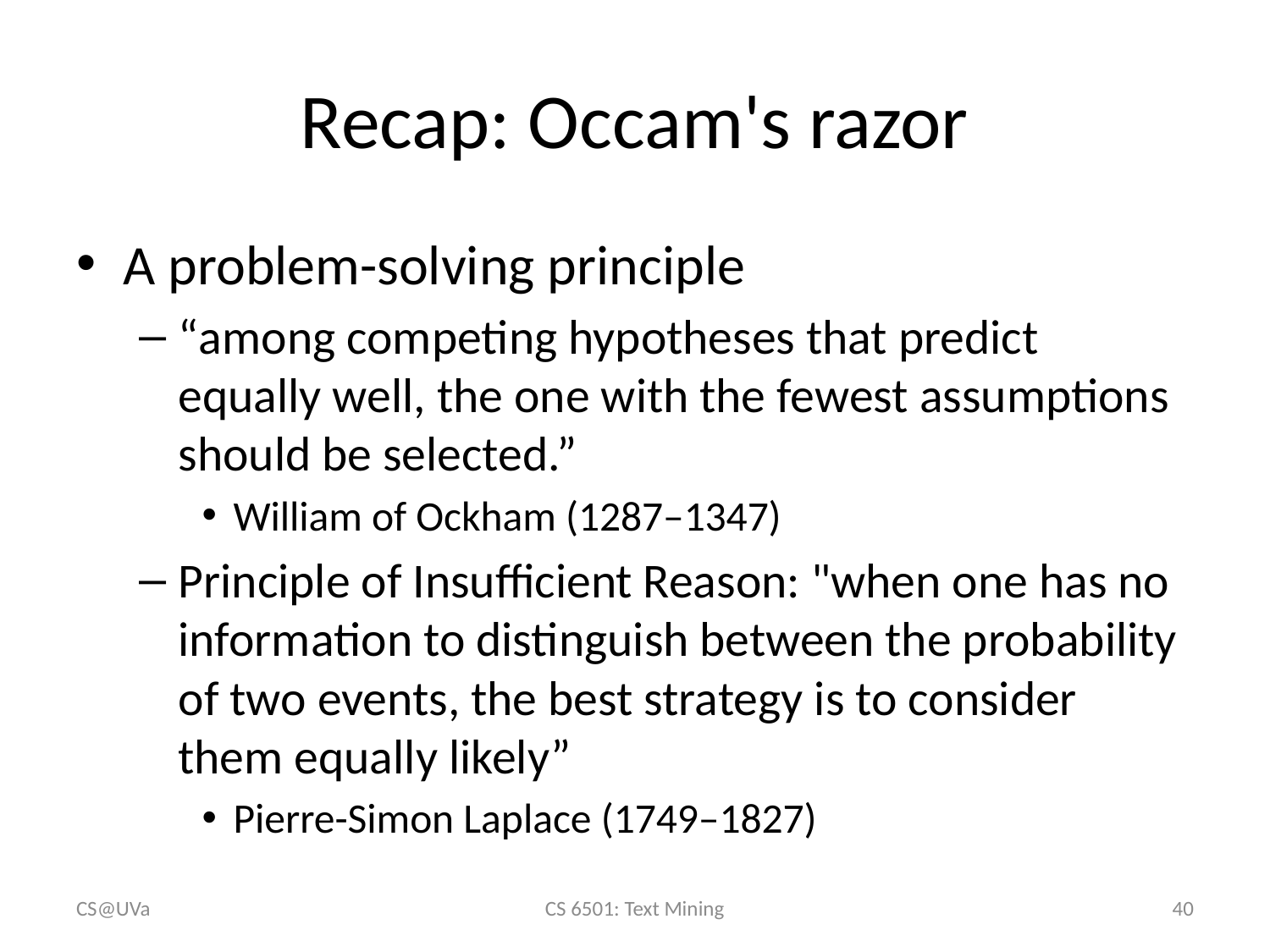

# Recap: Occam's razor
A problem-solving principle
“among competing hypotheses that predict equally well, the one with the fewest assumptions should be selected.”
William of Ockham (1287–1347)
Principle of Insufficient Reason: "when one has no information to distinguish between the probability of two events, the best strategy is to consider them equally likely”
Pierre-Simon Laplace (1749–1827)
CS@UVa
CS 6501: Text Mining
40